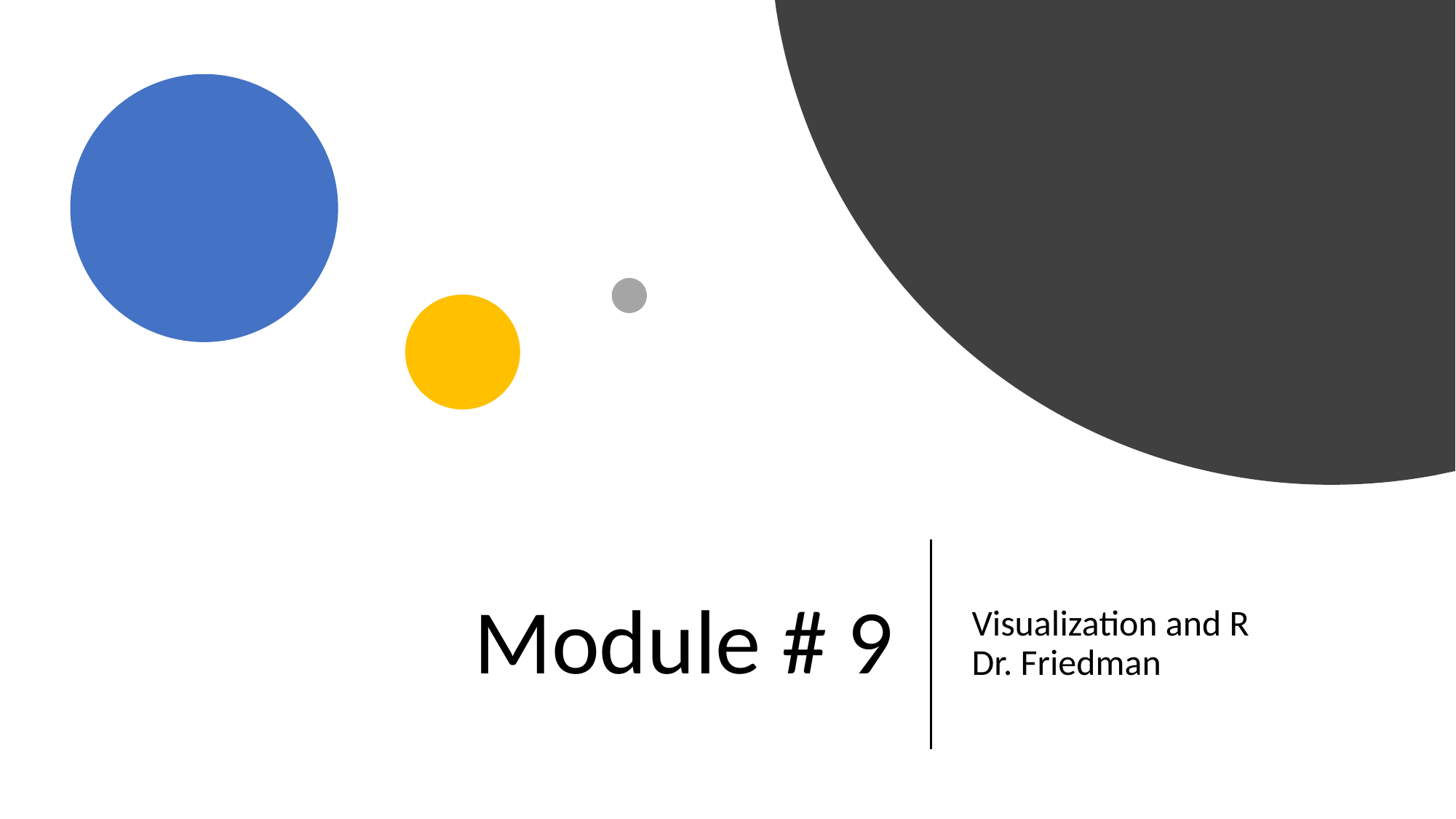

# Module # 9
Visualization and R
Dr. Friedman